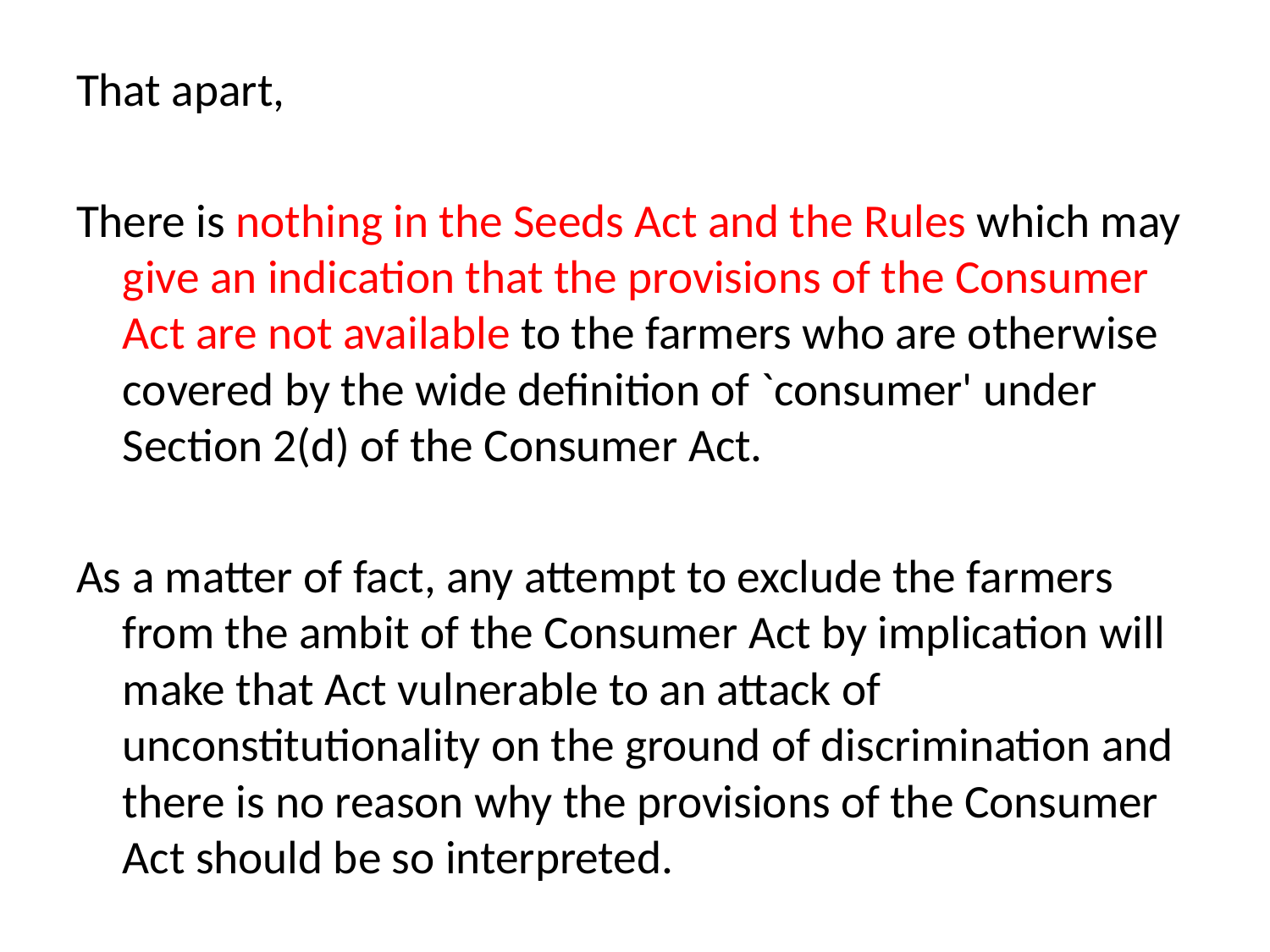

That apart,

There is nothing in the Seeds Act and the Rules which may give an indication that the provisions of the Consumer Act are not available to the farmers who are otherwise covered by the wide definition of `consumer' under Section 2(d) of the Consumer Act.

As a matter of fact, any attempt to exclude the farmers from the ambit of the Consumer Act by implication will make that Act vulnerable to an attack of unconstitutionality on the ground of discrimination and there is no reason why the provisions of the Consumer Act should be so interpreted.